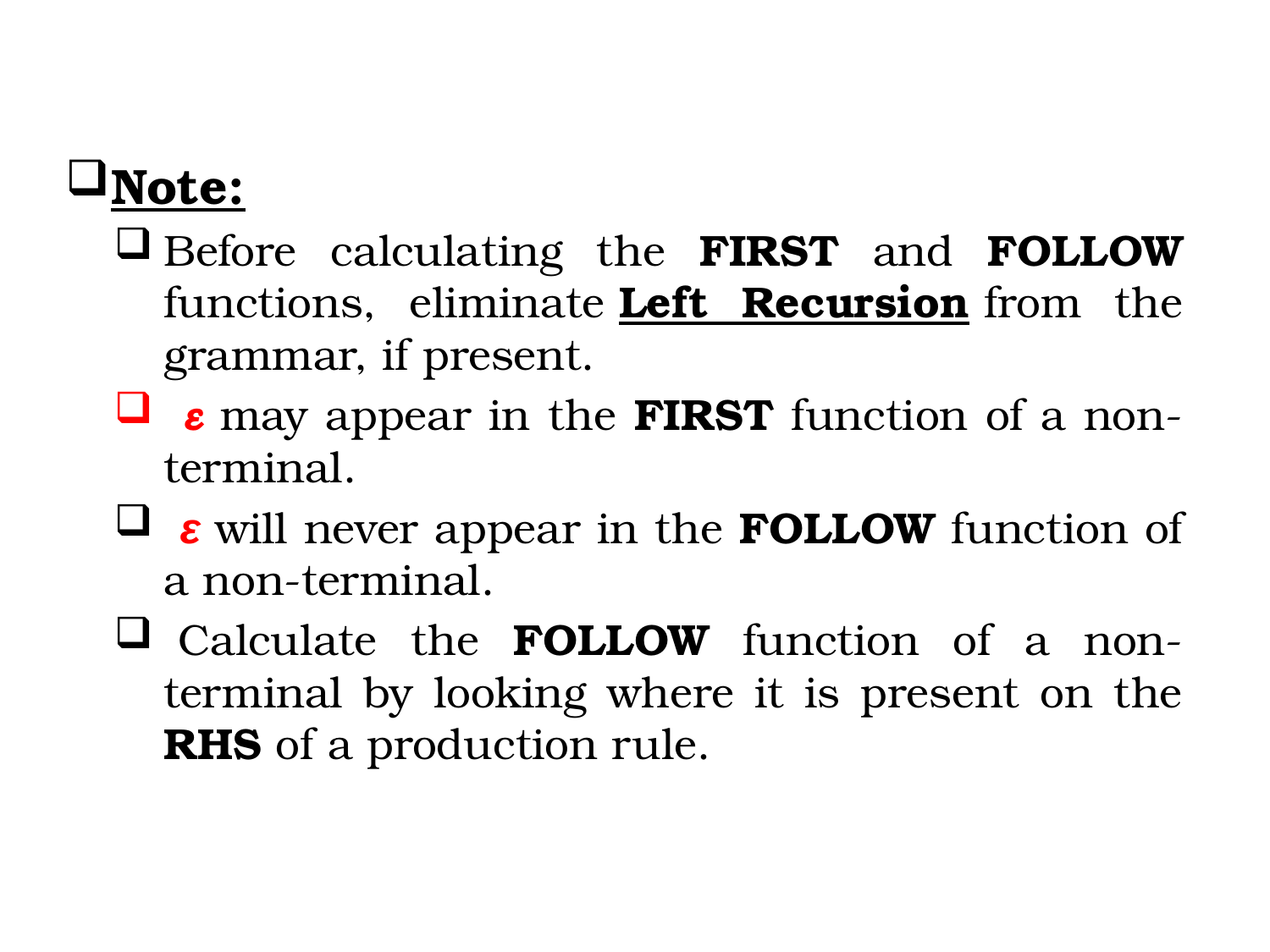

Note:
Before calculating the FIRST and FOLLOW functions, eliminate Left Recursion from the grammar, if present.
 ε may appear in the FIRST function of a non-terminal.
 ε will never appear in the FOLLOW function of a non-terminal.
 Calculate the FOLLOW function of a non-terminal by looking where it is present on the RHS of a production rule.